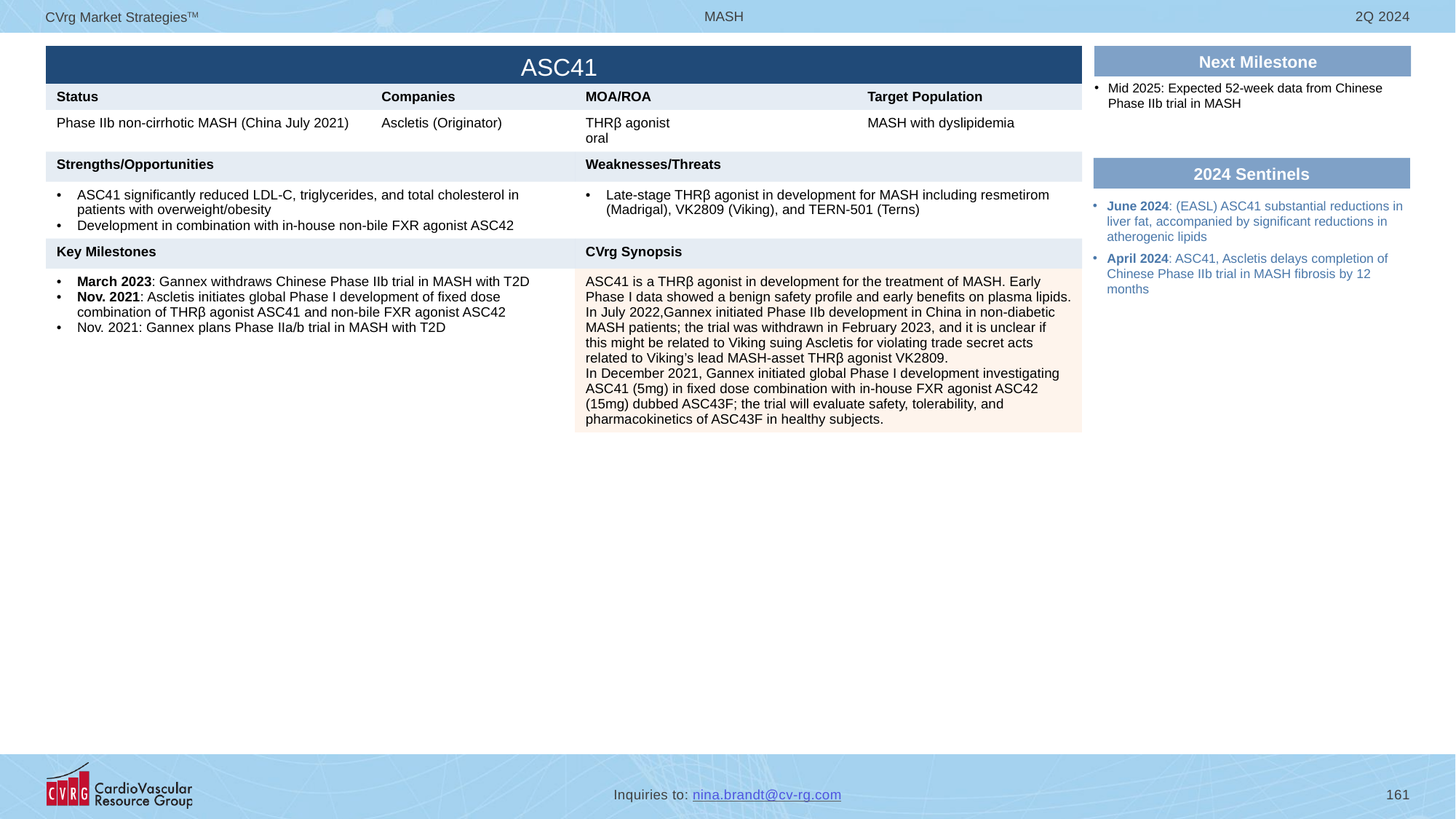

# ASC41
Next Milestone
|  |  |  |  |
| --- | --- | --- | --- |
| Status | Companies | MOA/ROA | Target Population |
| Phase IIb non-cirrhotic MASH (China July 2021) | Ascletis (Originator) | THRβ agonist oral | MASH with dyslipidemia |
| Strengths/Opportunities |  | Weaknesses/Threats |  |
| ASC41 significantly reduced LDL-C, triglycerides, and total cholesterol in patients with overweight/obesity Development in combination with in-house non-bile FXR agonist ASC42 |  | Late-stage THRβ agonist in development for MASH including resmetirom (Madrigal), VK2809 (Viking), and TERN-501 (Terns) |  |
| Key Milestones |  | CVrg Synopsis |  |
| March 2023: Gannex withdraws Chinese Phase IIb trial in MASH with T2D Nov. 2021: Ascletis initiates global Phase I development of fixed dose combination of THRβ agonist ASC41 and non-bile FXR agonist ASC42 Nov. 2021: Gannex plans Phase IIa/b trial in MASH with T2D |  | ASC41 is a THRβ agonist in development for the treatment of MASH. Early Phase I data showed a benign safety profile and early benefits on plasma lipids. In July 2022,Gannex initiated Phase IIb development in China in non-diabetic MASH patients; the trial was withdrawn in February 2023, and it is unclear if this might be related to Viking suing Ascletis for violating trade secret acts related to Viking’s lead MASH-asset THRβ agonist VK2809. In December 2021, Gannex initiated global Phase I development investigating ASC41 (5mg) in fixed dose combination with in-house FXR agonist ASC42 (15mg) dubbed ASC43F; the trial will evaluate safety, tolerability, and pharmacokinetics of ASC43F in healthy subjects. |  |

Mid 2025: Expected 52-week data from Chinese Phase IIb trial in MASH

2024 Sentinels
June 2024: (EASL) ASC41 substantial reductions in liver fat, accompanied by significant reductions in atherogenic lipids
April 2024: ASC41, Ascletis delays completion of Chinese Phase IIb trial in MASH fibrosis by 12 months